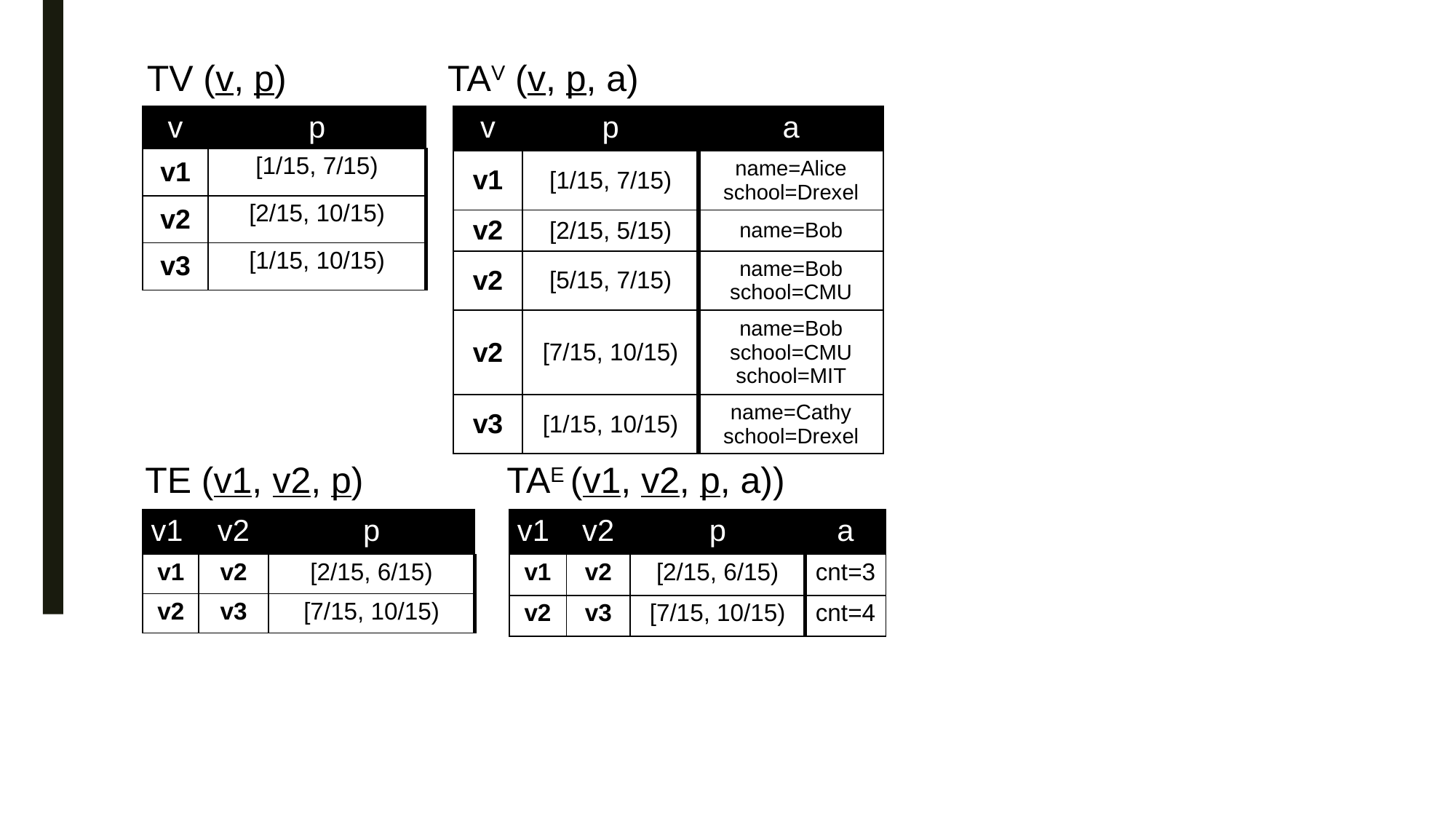

TV (v, p)
TAV (v, p, a)
| v | p |
| --- | --- |
| v1 | [1/15, 7/15) |
| v2 | [2/15, 10/15) |
| v3 | [1/15, 10/15) |
| v | p | a |
| --- | --- | --- |
| v1 | [1/15, 7/15) | name=Alice school=Drexel |
| v2 | [2/15, 5/15) | name=Bob |
| v2 | [5/15, 7/15) | name=Bob school=CMU |
| v2 | [7/15, 10/15) | name=Bob school=CMU school=MIT |
| v3 | [1/15, 10/15) | name=Cathy school=Drexel |
TE (v1, v2, p)
TAE (v1, v2, p, a))
| v1 | v2 | p |
| --- | --- | --- |
| v1 | v2 | [2/15, 6/15) |
| v2 | v3 | [7/15, 10/15) |
| v1 | v2 | p | a |
| --- | --- | --- | --- |
| v1 | v2 | [2/15, 6/15) | cnt=3 |
| v2 | v3 | [7/15, 10/15) | cnt=4 |